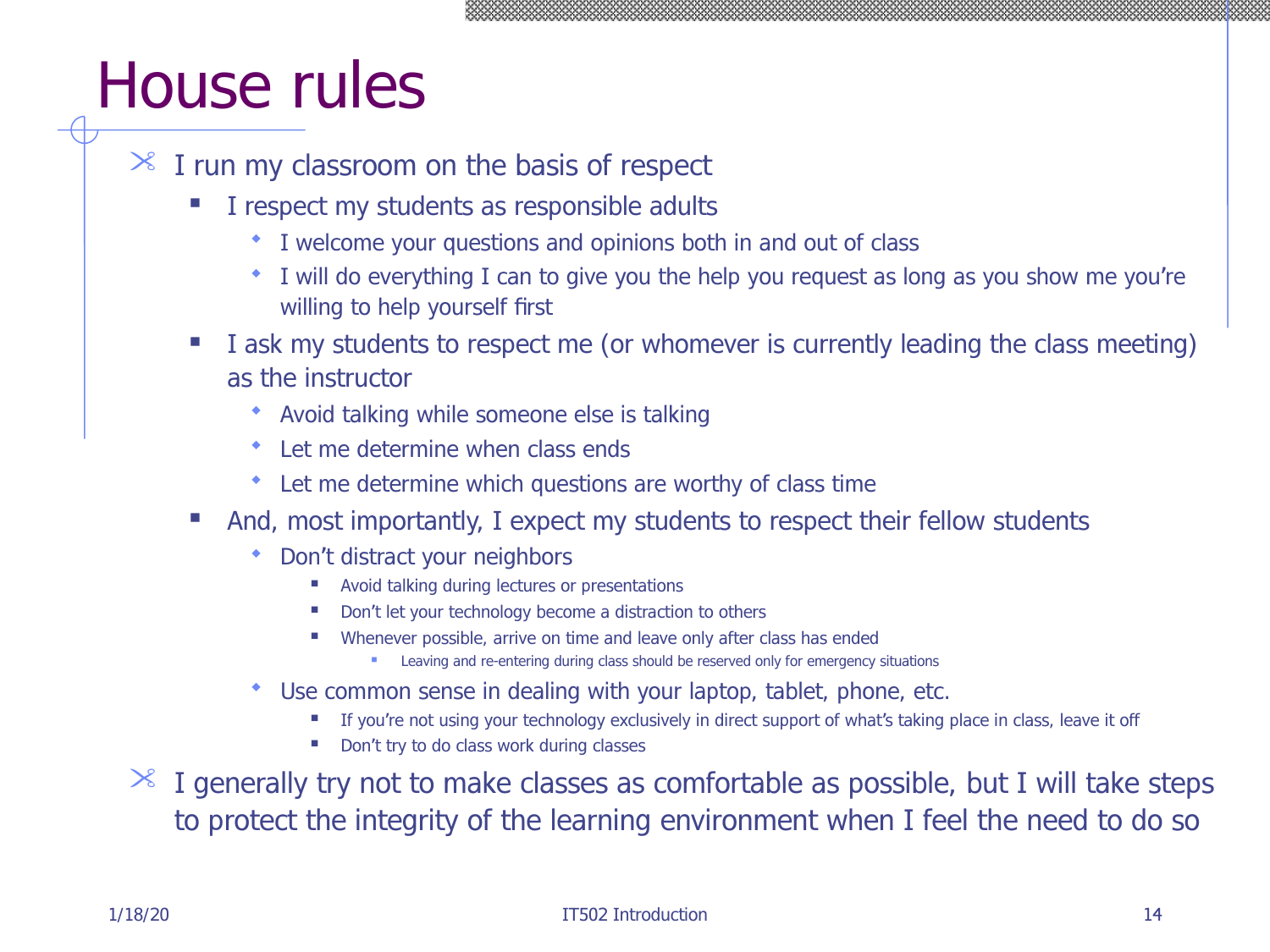

# House rules
I run my classroom on the basis of respect
I respect my students as responsible adults
I welcome your questions and opinions both in and out of class
I will do everything I can to give you the help you request as long as you show me you’re willing to help yourself first
I ask my students to respect me (or whomever is currently leading the class meeting) as the instructor
Avoid talking while someone else is talking
Let me determine when class ends
Let me determine which questions are worthy of class time
And, most importantly, I expect my students to respect their fellow students
Don’t distract your neighbors
Avoid talking during lectures or presentations
Don’t let your technology become a distraction to others
Whenever possible, arrive on time and leave only after class has ended
Leaving and re-entering during class should be reserved only for emergency situations
Use common sense in dealing with your laptop, tablet, phone, etc.
If you’re not using your technology exclusively in direct support of what’s taking place in class, leave it off
Don’t try to do class work during classes
I generally try not to make classes as comfortable as possible, but I will take steps to protect the integrity of the learning environment when I feel the need to do so
1/18/20
IT502 Introduction
14